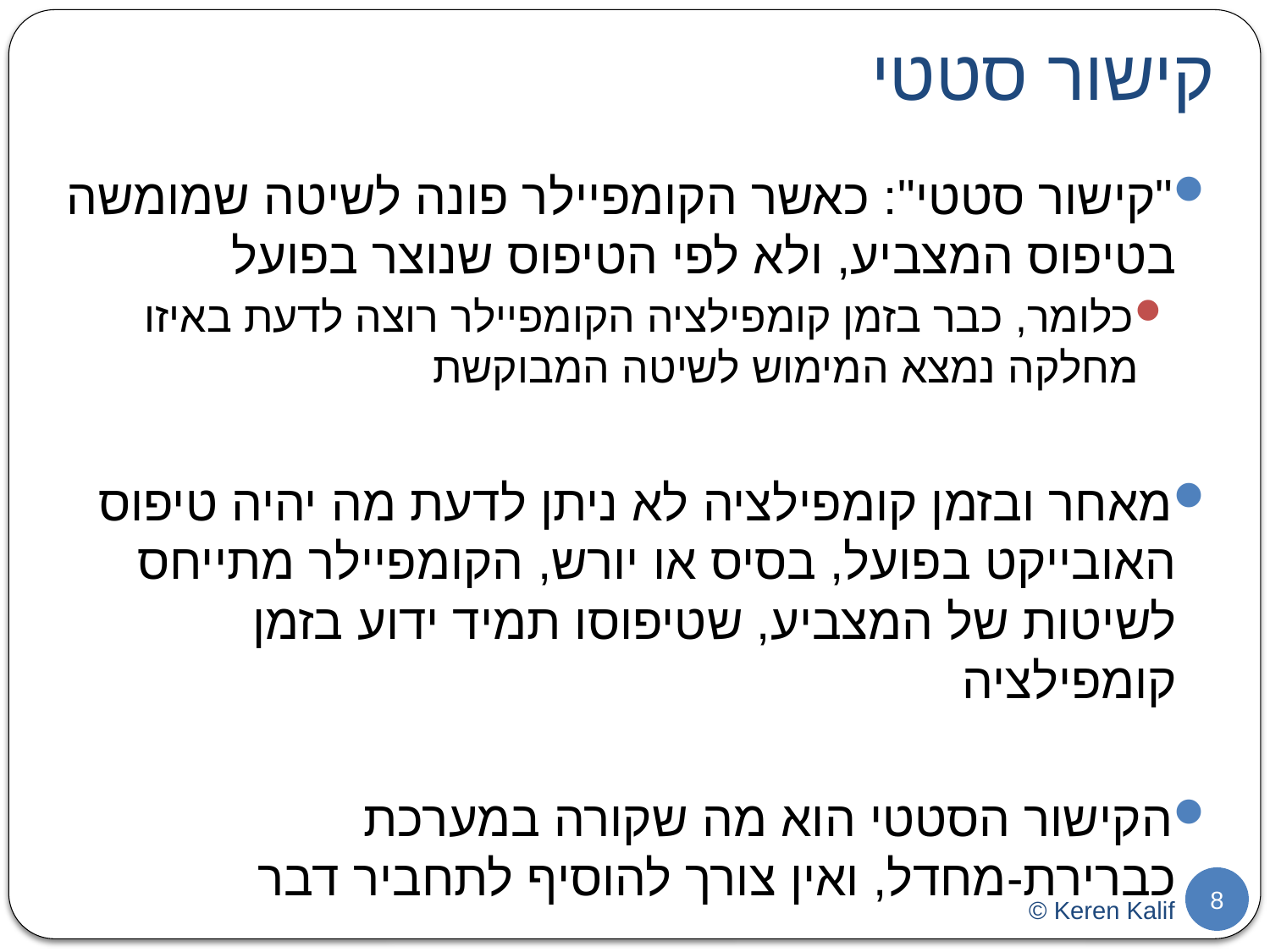

# קישור סטטי
"קישור סטטי": כאשר הקומפיילר פונה לשיטה שמומשה בטיפוס המצביע, ולא לפי הטיפוס שנוצר בפועל
כלומר, כבר בזמן קומפילציה הקומפיילר רוצה לדעת באיזו מחלקה נמצא המימוש לשיטה המבוקשת

מאחר ובזמן קומפילציה לא ניתן לדעת מה יהיה טיפוס האובייקט בפועל, בסיס או יורש, הקומפיילר מתייחס לשיטות של המצביע, שטיפוסו תמיד ידוע בזמן קומפילציה

הקישור הסטטי הוא מה שקורה במערכת כברירת-מחדל, ואין צורך להוסיף לתחביר דבר

8
© Keren Kalif